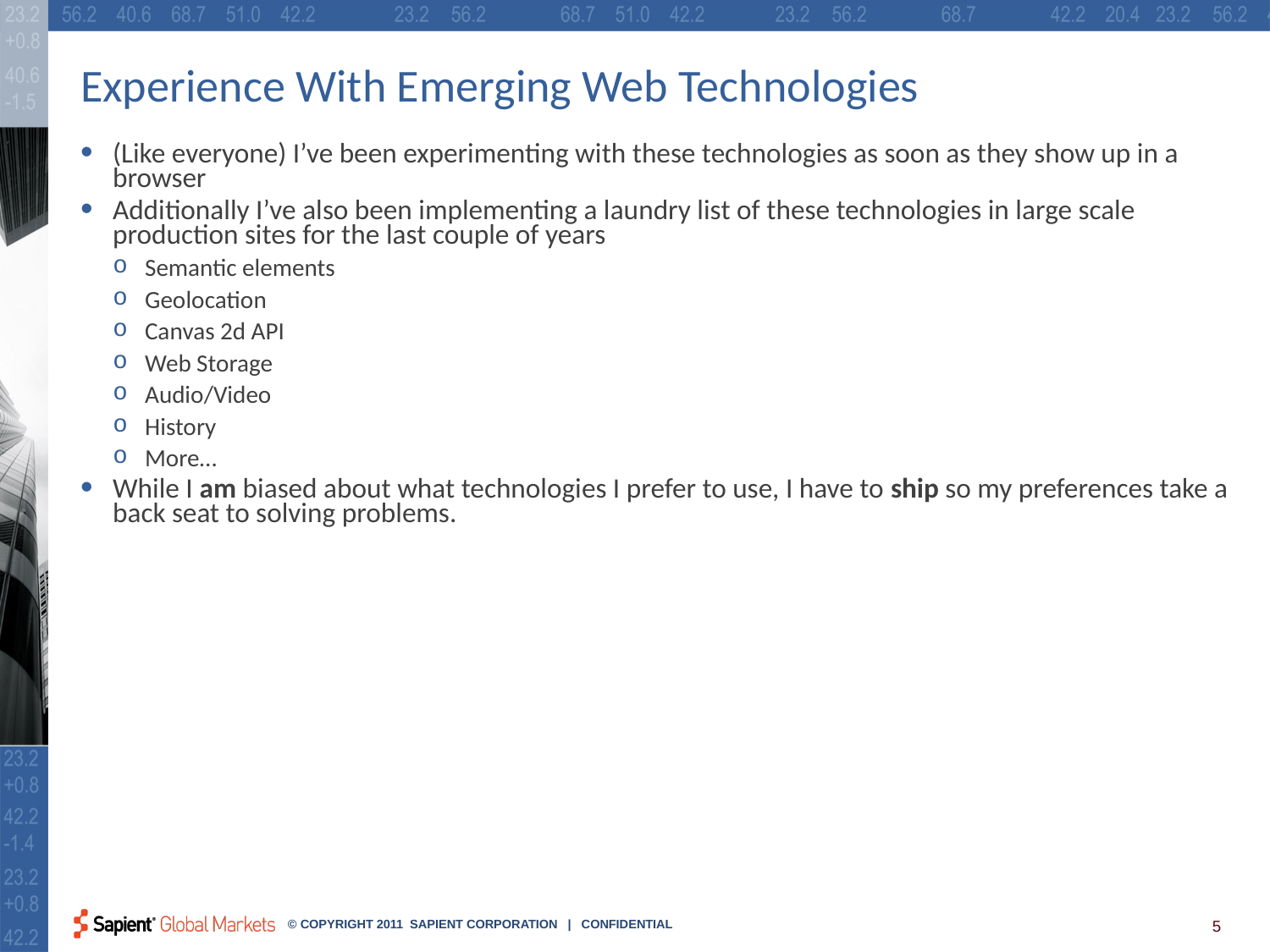

# Experience With Emerging Web Technologies
(Like everyone) I’ve been experimenting with these technologies as soon as they show up in a browser
Additionally I’ve also been implementing a laundry list of these technologies in large scale production sites for the last couple of years
Semantic elements
Geolocation
Canvas 2d API
Web Storage
Audio/Video
History
More…
While I am biased about what technologies I prefer to use, I have to ship so my preferences take a back seat to solving problems.